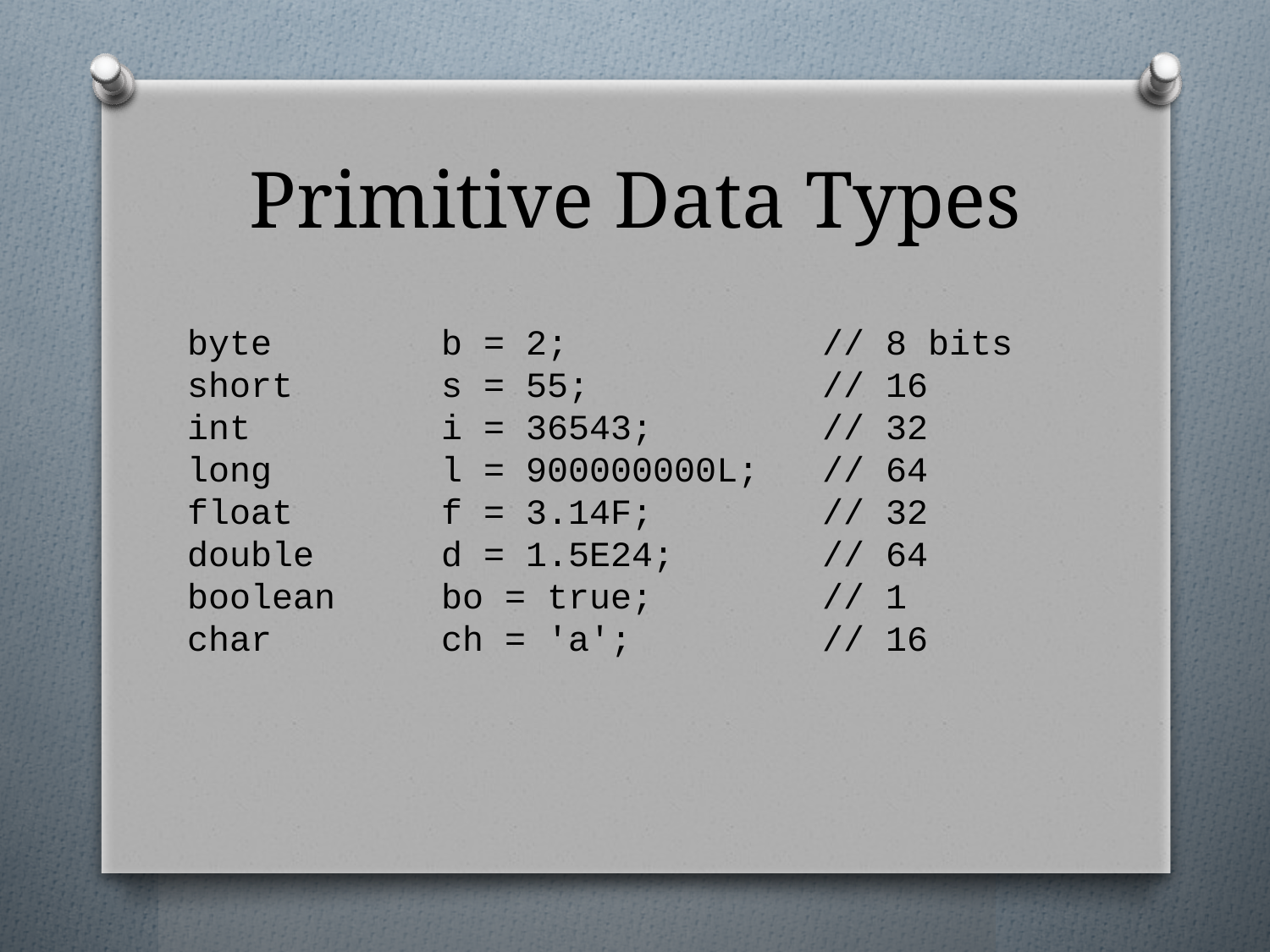

# Primitive Data Types
byte 		b = 2;		// 8 bits
short 	s = 55;		// 16
int	 	i = 36543; 		// 32
long	 	l = 900000000L;	// 64
float 	f = 3.14F; 		// 32
double 	d = 1.5E24; 	// 64
boolean 	bo = true; 		// 1
char 		ch = 'a'; 		// 16